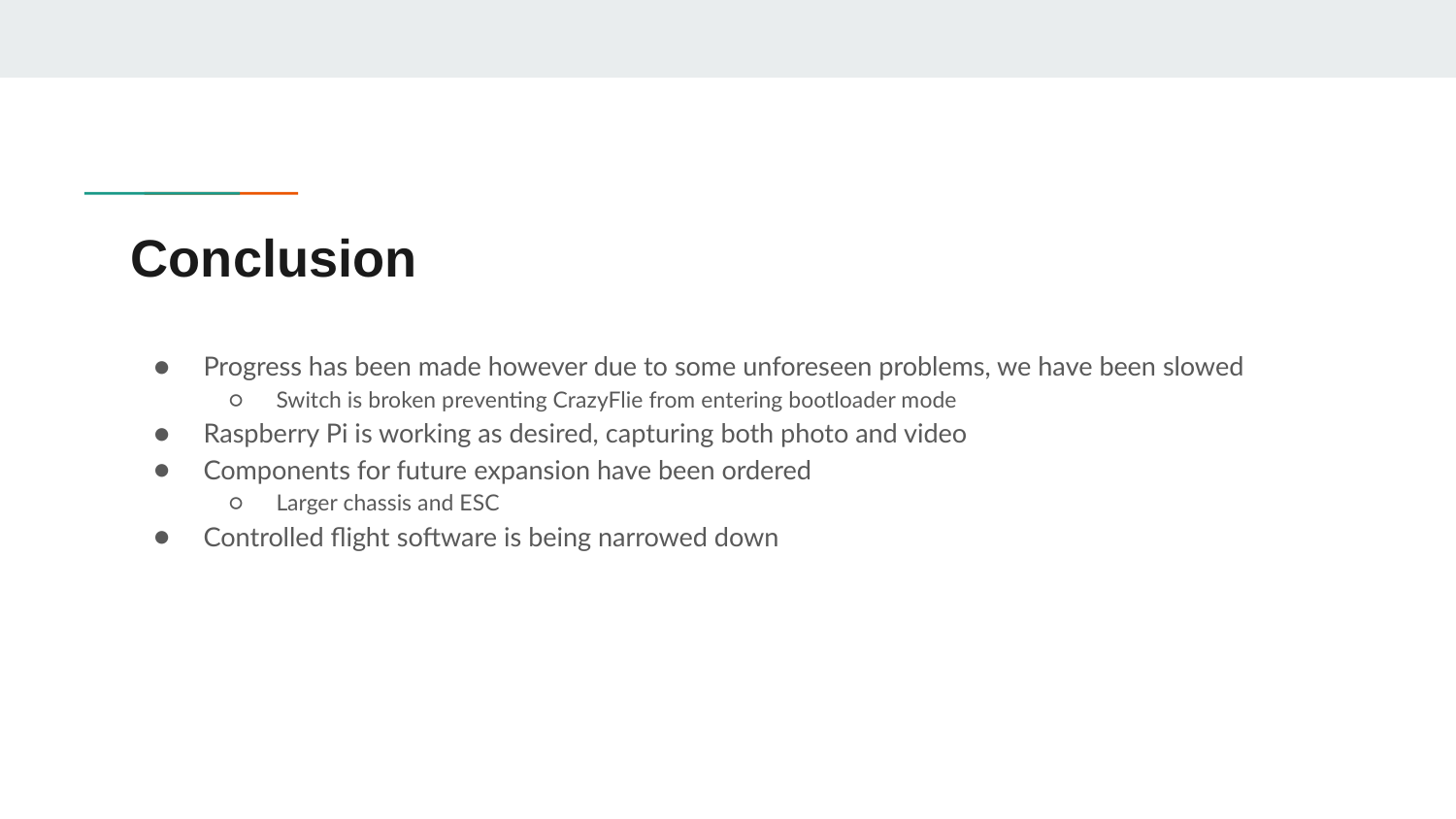

# Conclusion
Progress has been made however due to some unforeseen problems, we have been slowed
Switch is broken preventing CrazyFlie from entering bootloader mode
Raspberry Pi is working as desired, capturing both photo and video
Components for future expansion have been ordered
Larger chassis and ESC
Controlled flight software is being narrowed down